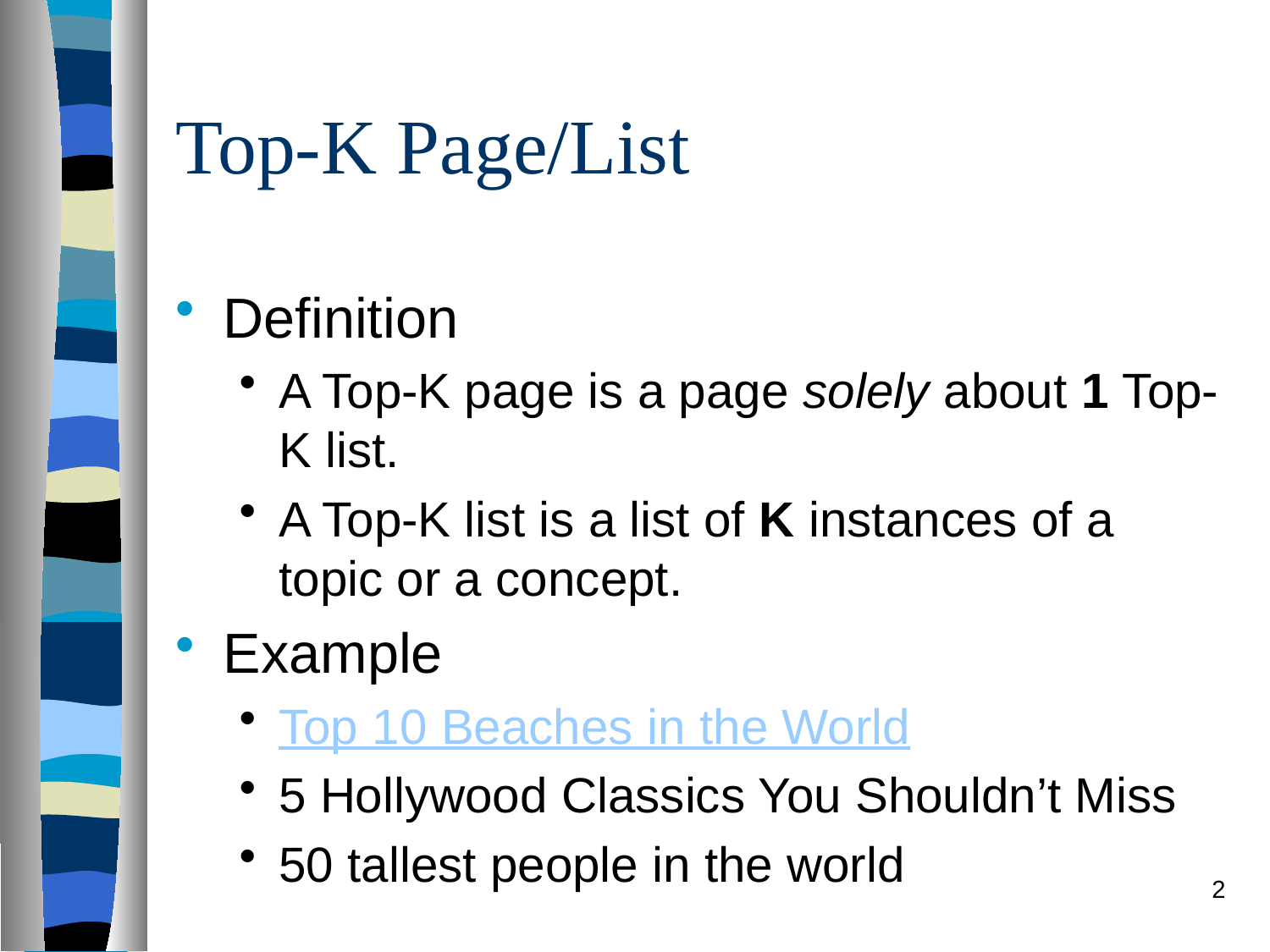

# Top-K Page/List
Definition
A Top-K page is a page solely about 1 Top-K list.
A Top-K list is a list of K instances of a topic or a concept.
Example
Top 10 Beaches in the World
5 Hollywood Classics You Shouldn’t Miss
50 tallest people in the world
2